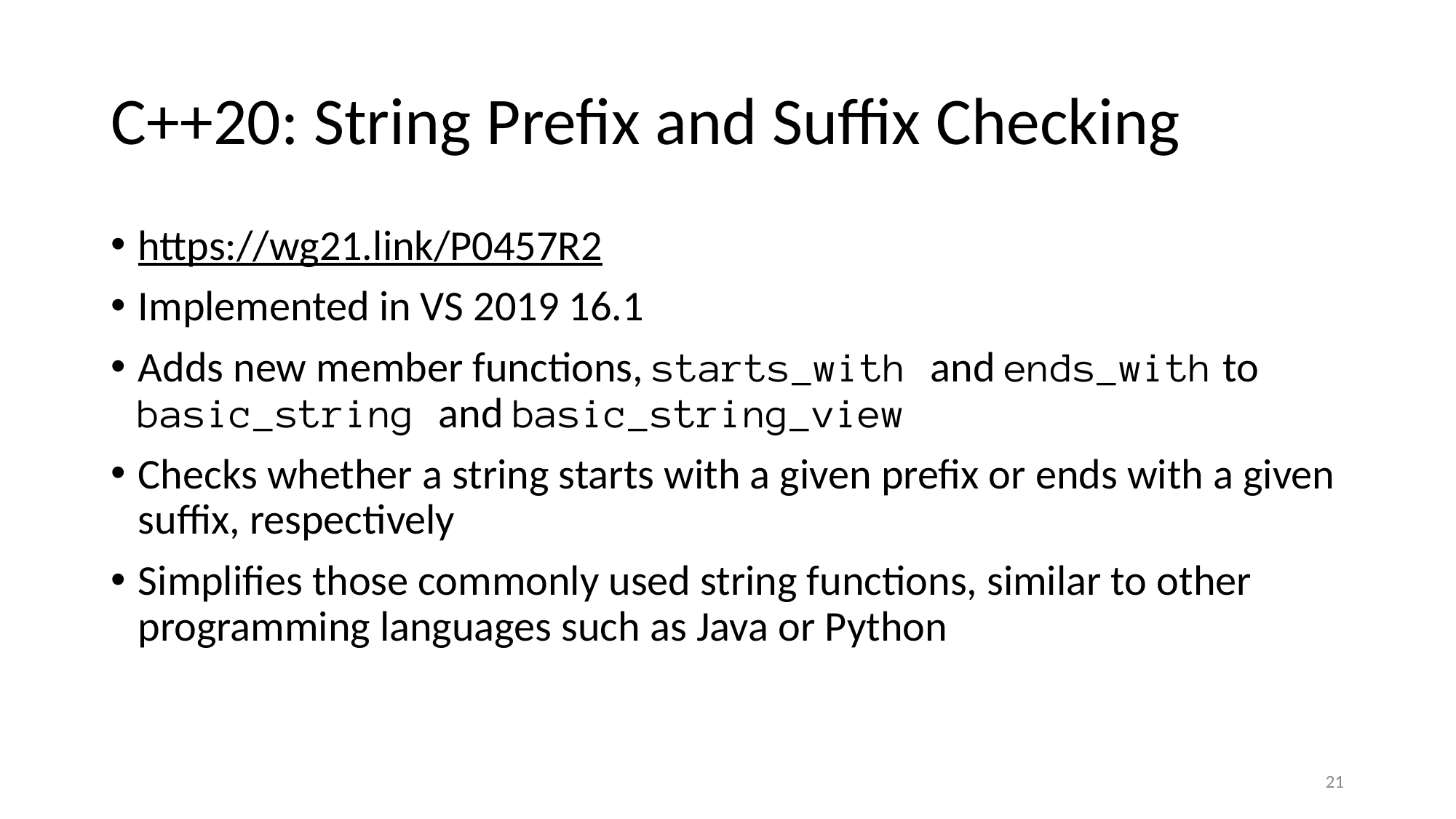

# C++20: String Prefix and Suffix Checking
https://wg21.link/P0457R2
Implemented in VS 2019 16.1
Adds new member functions, starts_with and ends_with to basic_string and basic_string_view
Checks whether a string starts with a given prefix or ends with a given suffix, respectively
Simplifies those commonly used string functions, similar to other programming languages such as Java or Python

21